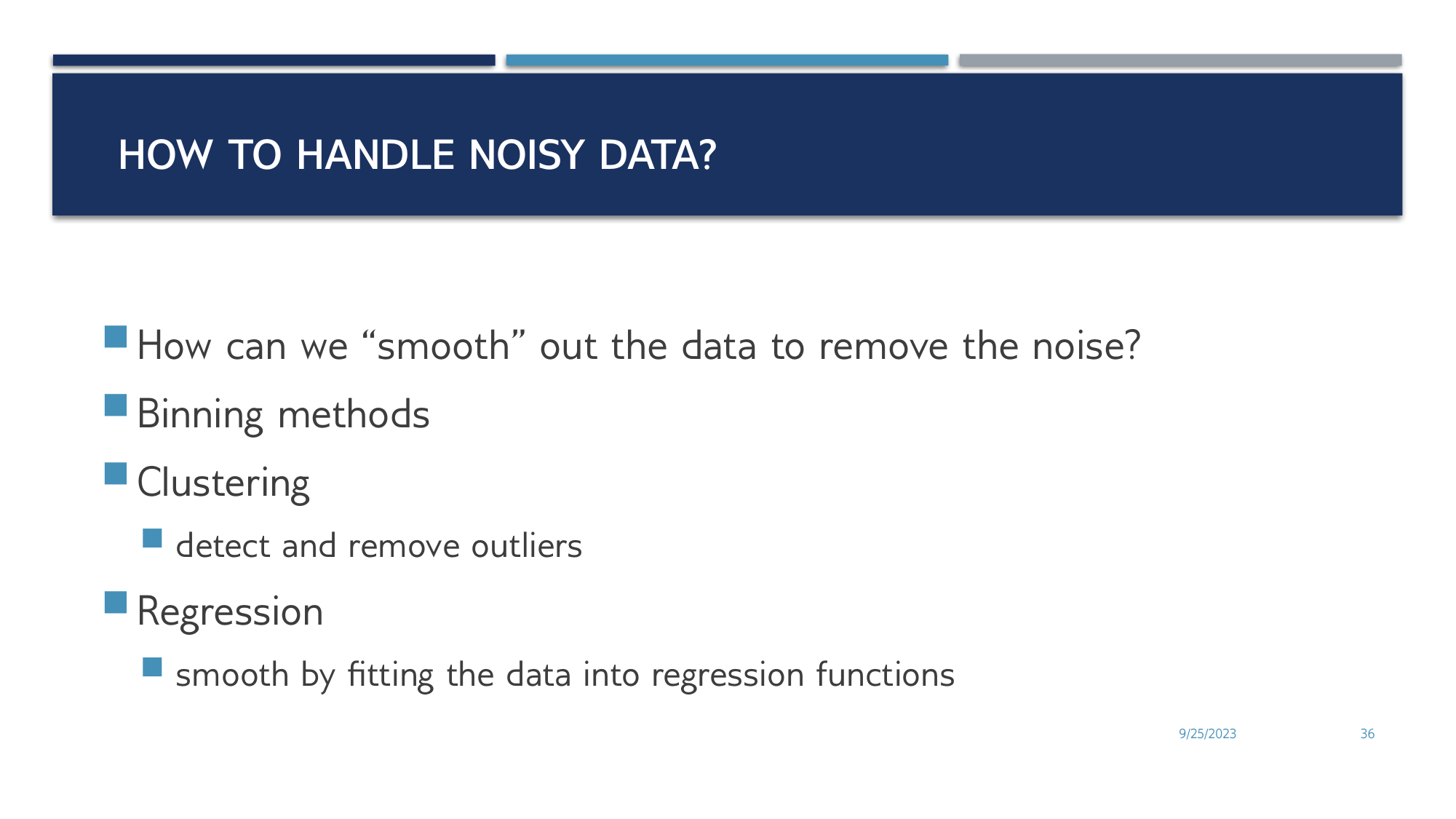

# How to Handle Noisy Data?
How can we “smooth” out the data to remove the noise?
Binning methods
Clustering
detect and remove outliers
Regression
smooth by fitting the data into regression functions
9/25/2023
36